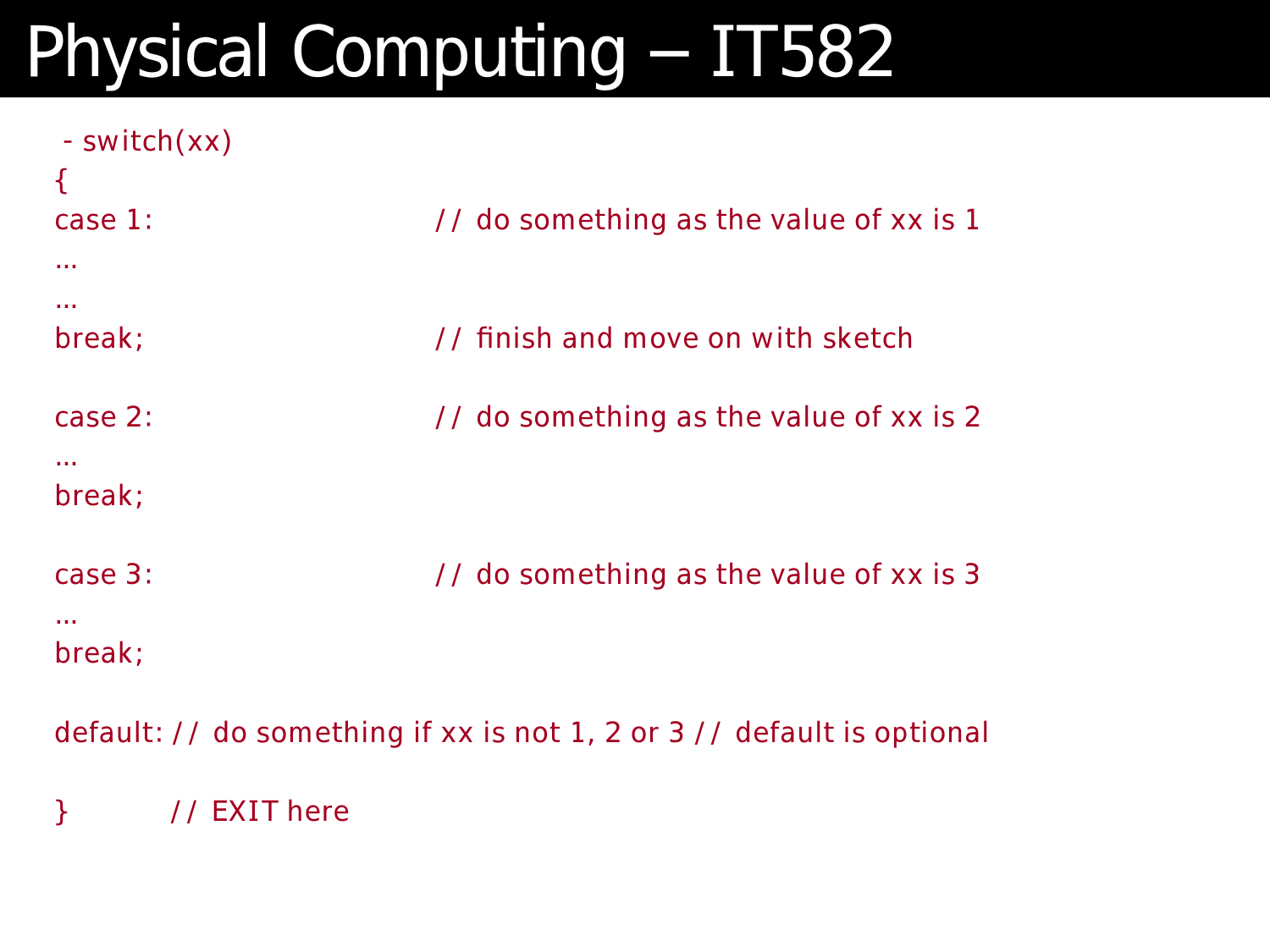

# Physical Computing – IT582
 - switch(xx)
{
case 1: 			// do something as the value of xx is 1
…
…
break; 			// finish and move on with sketch

case 2: 			// do something as the value of xx is 2
…
break;

case 3: 			// do something as the value of xx is 3
…
break;

default: // do something if xx is not 1, 2 or 3 // default is optional

}            // EXIT here